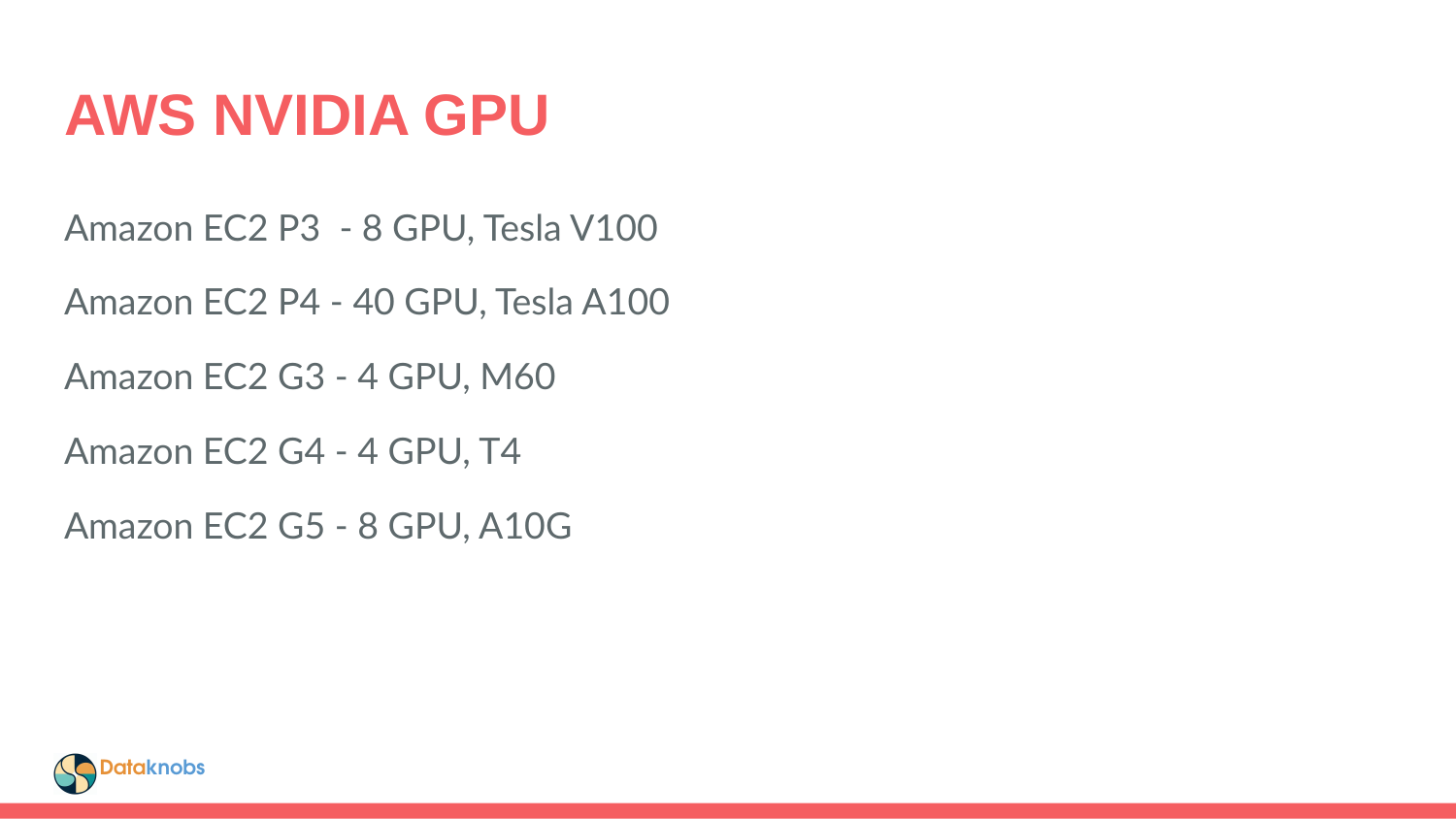

# AWS NVIDIA GPU
Amazon EC2 P3  - 8 GPU, Tesla V100
Amazon EC2 P4 - 40 GPU, Tesla A100
Amazon EC2 G3 - 4 GPU, M60
Amazon EC2 G4 - 4 GPU, T4
Amazon EC2 G5 - 8 GPU, A10G